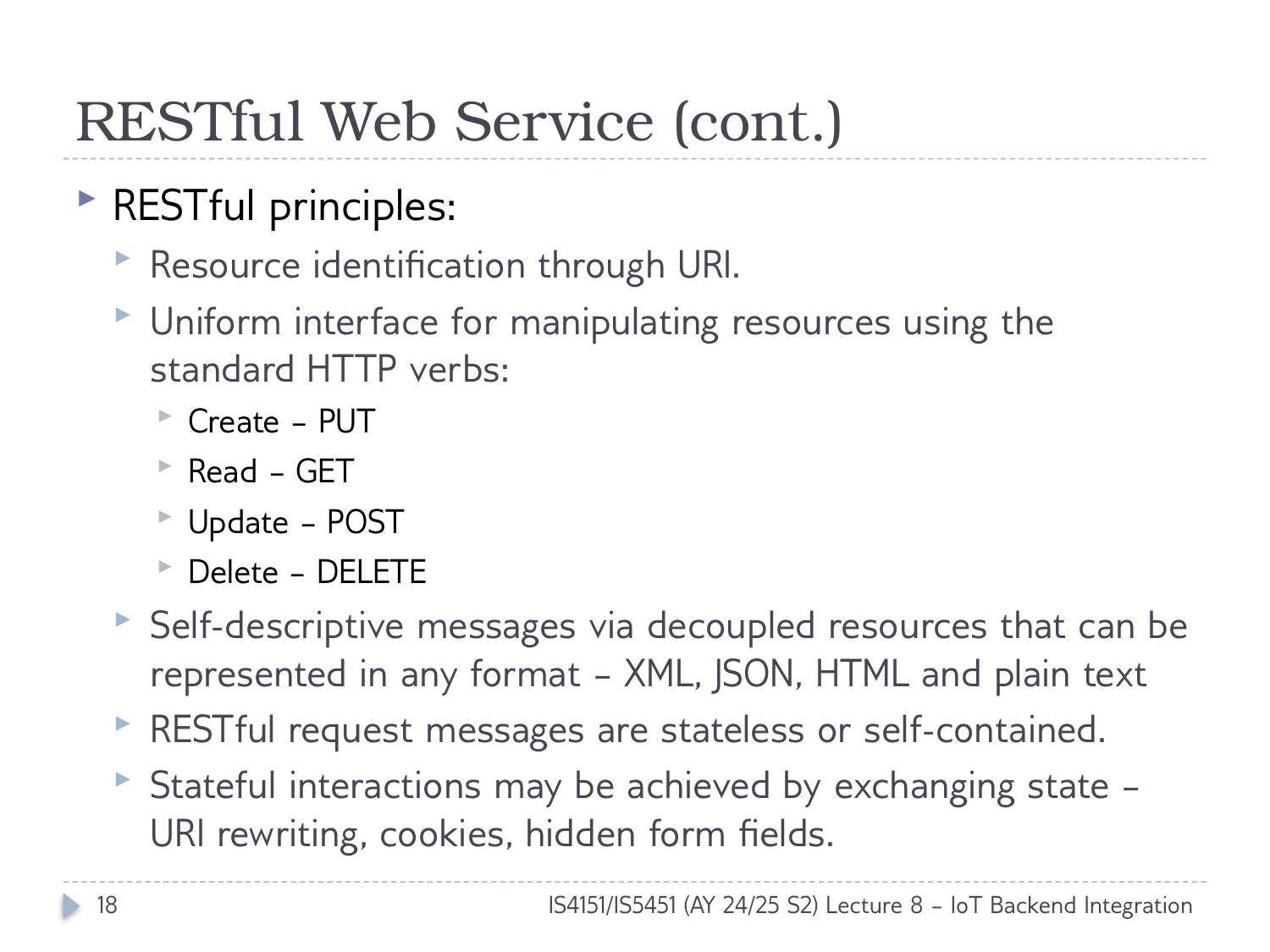

# RESTful Web Service (cont.)
RESTful principles:
Resource identification through URI.
Uniform interface for manipulating resources using the standard HTTP verbs:
Create – PUT
Read – GET
Update – POST
Delete – DELETE
Self-descriptive messages via decoupled resources that can be represented in any format – XML, JSON, HTML and plain text
RESTful request messages are stateless or self-contained.
Stateful interactions may be achieved by exchanging state – URI rewriting, cookies, hidden form fields.
18
IS4151/IS5451 (AY 24/25 S2) Lecture 8 – IoT Backend Integration